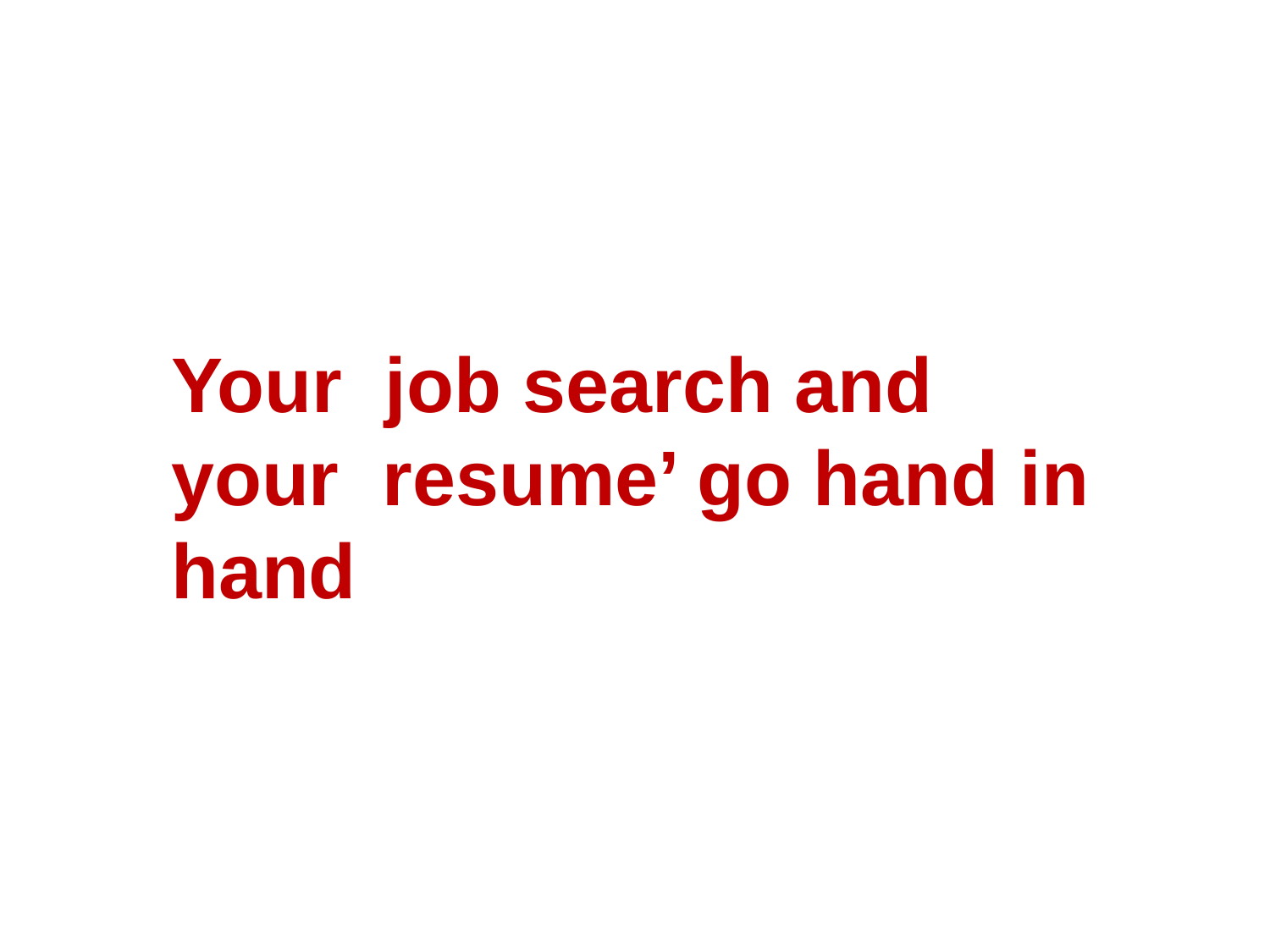

Your  job search and your  resume’ go hand in hand